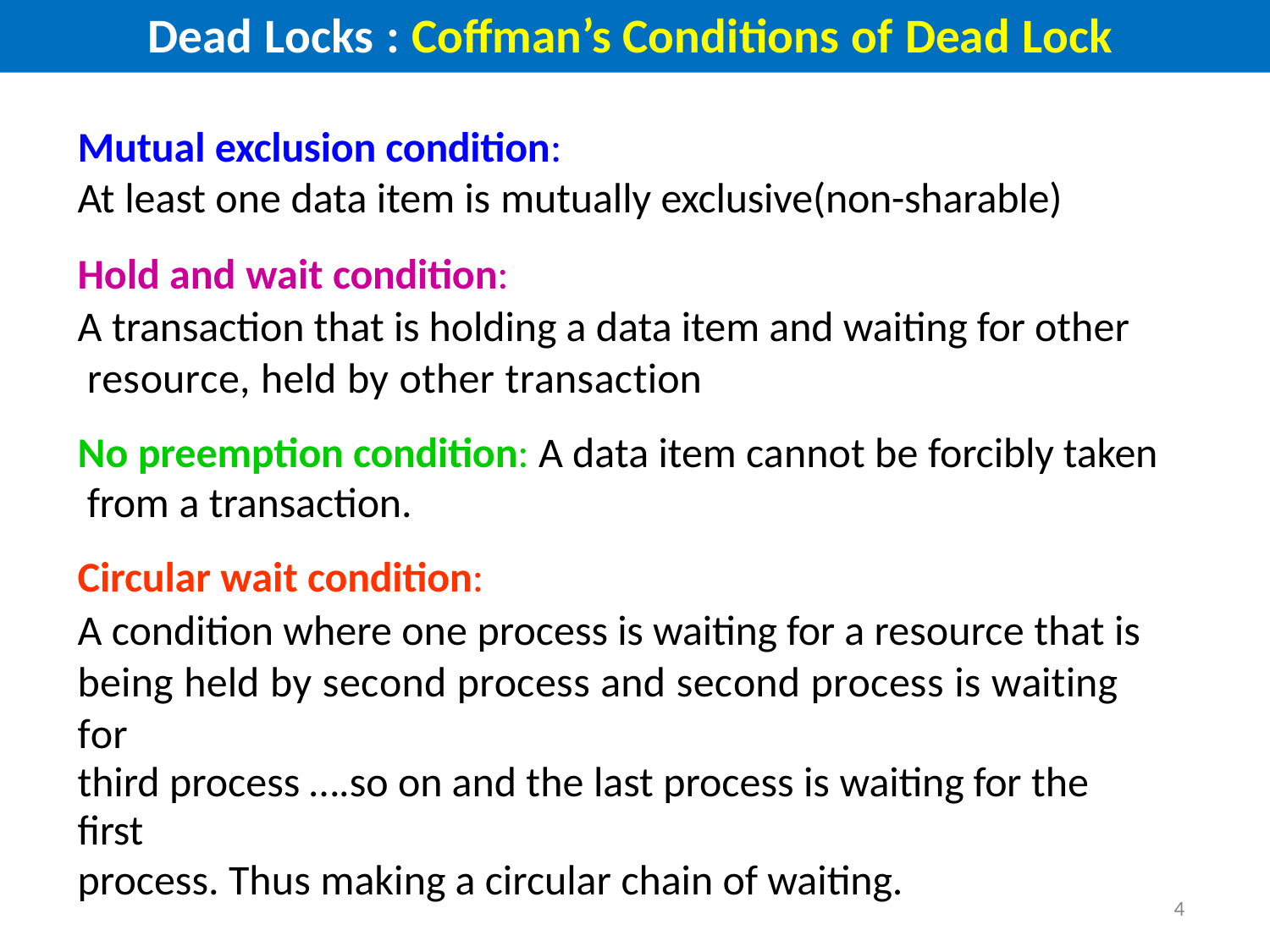

# Dead Locks : Coffman’s Conditions of Dead Lock
Mutual exclusion condition:
At least one data item is mutually exclusive(non-sharable)
Hold and wait condition:
A transaction that is holding a data item and waiting for other  resource, held by other transaction
No preemption condition: A data item cannot be forcibly taken  from a transaction.
Circular wait condition:
A condition where one process is waiting for a resource that is  being held by second process and second process is waiting for
third process ….so on and the last process is waiting for the first
process. Thus making a circular chain of waiting.
4